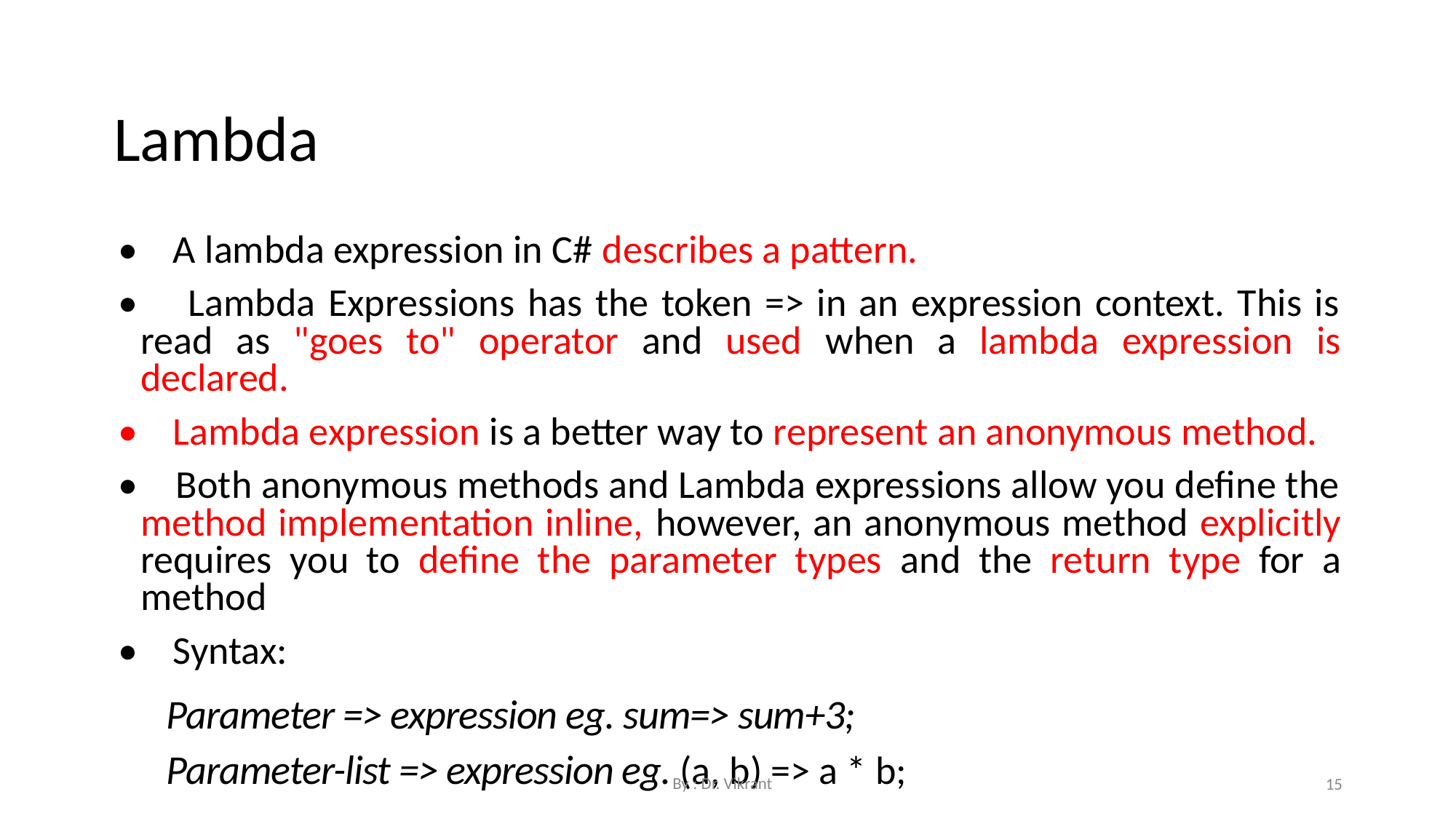

Lambda
•    A lambda expression in C# describes a pattern.
•    Lambda Expressions has the token => in an expression context. This is read as "goes to" operator and used when a lambda expression is declared.
•    Lambda expression is a better way to represent an anonymous method.
•    Both anonymous methods and Lambda expressions allow you define the method implementation inline, however, an anonymous method explicitly requires you to define the parameter types and the return type for a method
•    Syntax:
Parameter => expression eg. sum=> sum+3;
Parameter-list => expression eg. (a, b) => a * b;
By : Dr. Vikrant
15